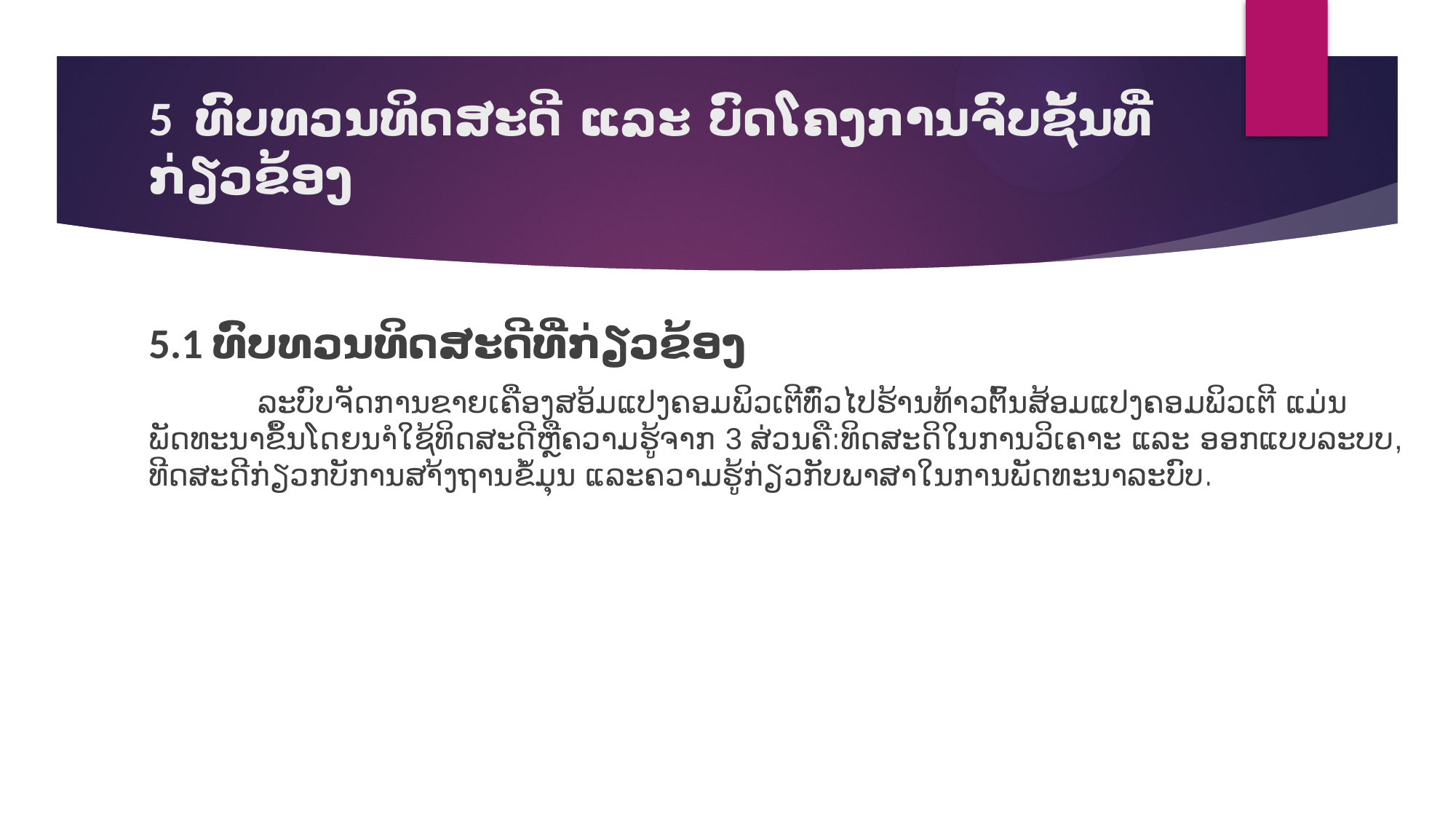

# 5  ທົບທວນທິດສະດີ ແລະ ບົດໂຄງການຈົບຊັ້ນທີ່ກ່ຽວຂ້ອງ
5.1 ທົບທວນທິດສະດີທີ່ກ່ຽວຂ້ອງ
	ລະບົບຈັດການຂາຍເຄືອງສອ້ມແປງຄອມພິວເຕີທົ່ວໄປຮ້ານທ້າວຕົ້ນສ້ອມແປງຄອມພິວເຕີ ແມ່ນພັດທະນາຂຶ້ນໂດຍນາໍໃຊ້ທິດສະດີຫຼືຄວາມຮູ້ຈາກ 3 ສ່ວນຄື:ທິດສະດິໃນການວິເຄາະ ແລະ ອອກແບບລະບບ, ທີດສະດີກ່ຽວກບັການສາ້ງຖານຂໍ້ມຸນ ແລະຄວາມຮູ້ກ່ຽວກັບພາສາໃນການພັດທະນາລະບົບ.